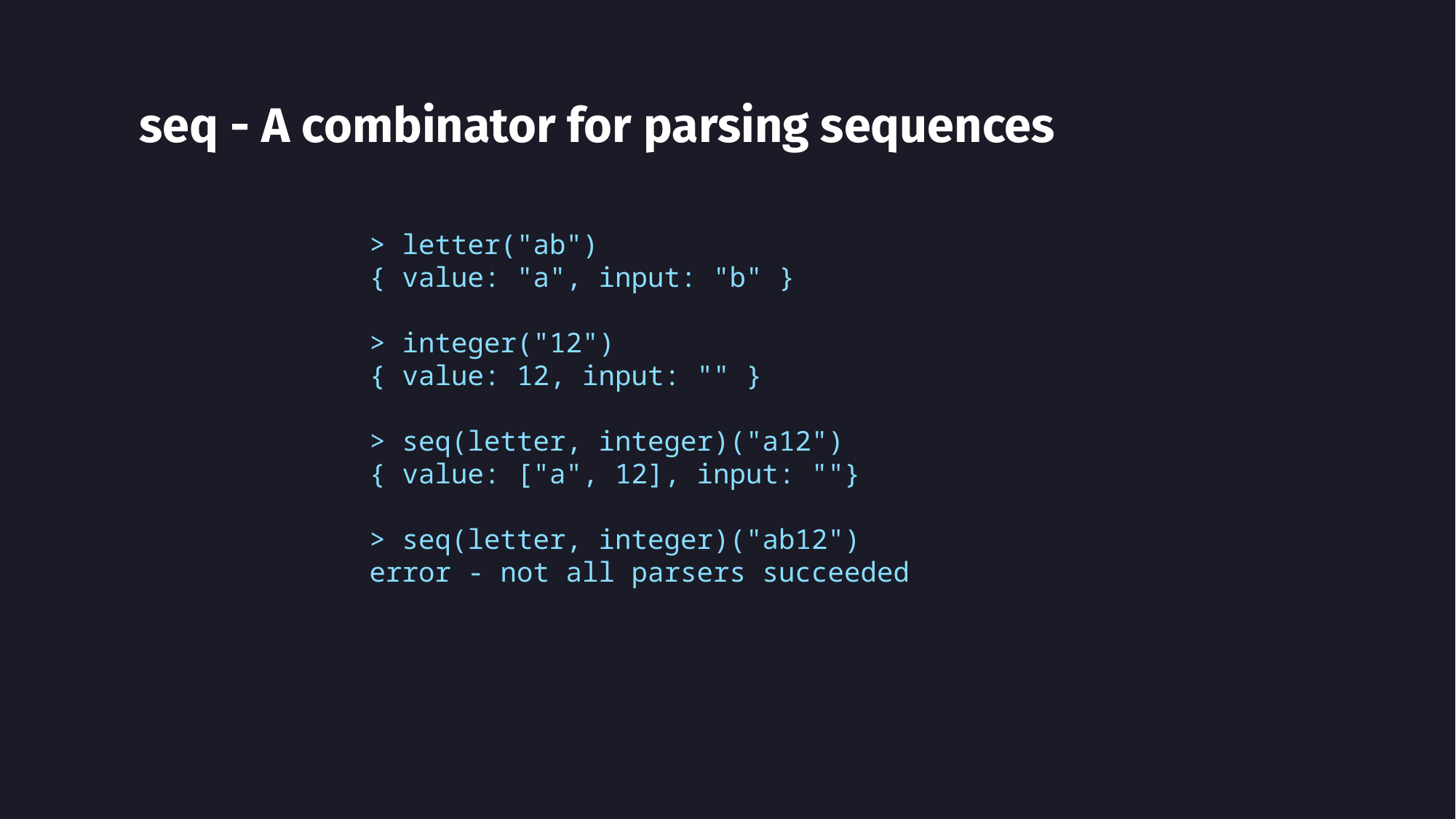

# seq - A combinator for parsing sequences
> letter("ab")
{ value: "a", input: "b" }
> integer("12")
{ value: 12, input: "" }
> seq(letter, integer)("a12")
{ value: ["a", 12], input: ""}
> seq(letter, integer)("ab12")
error - not all parsers succeeded